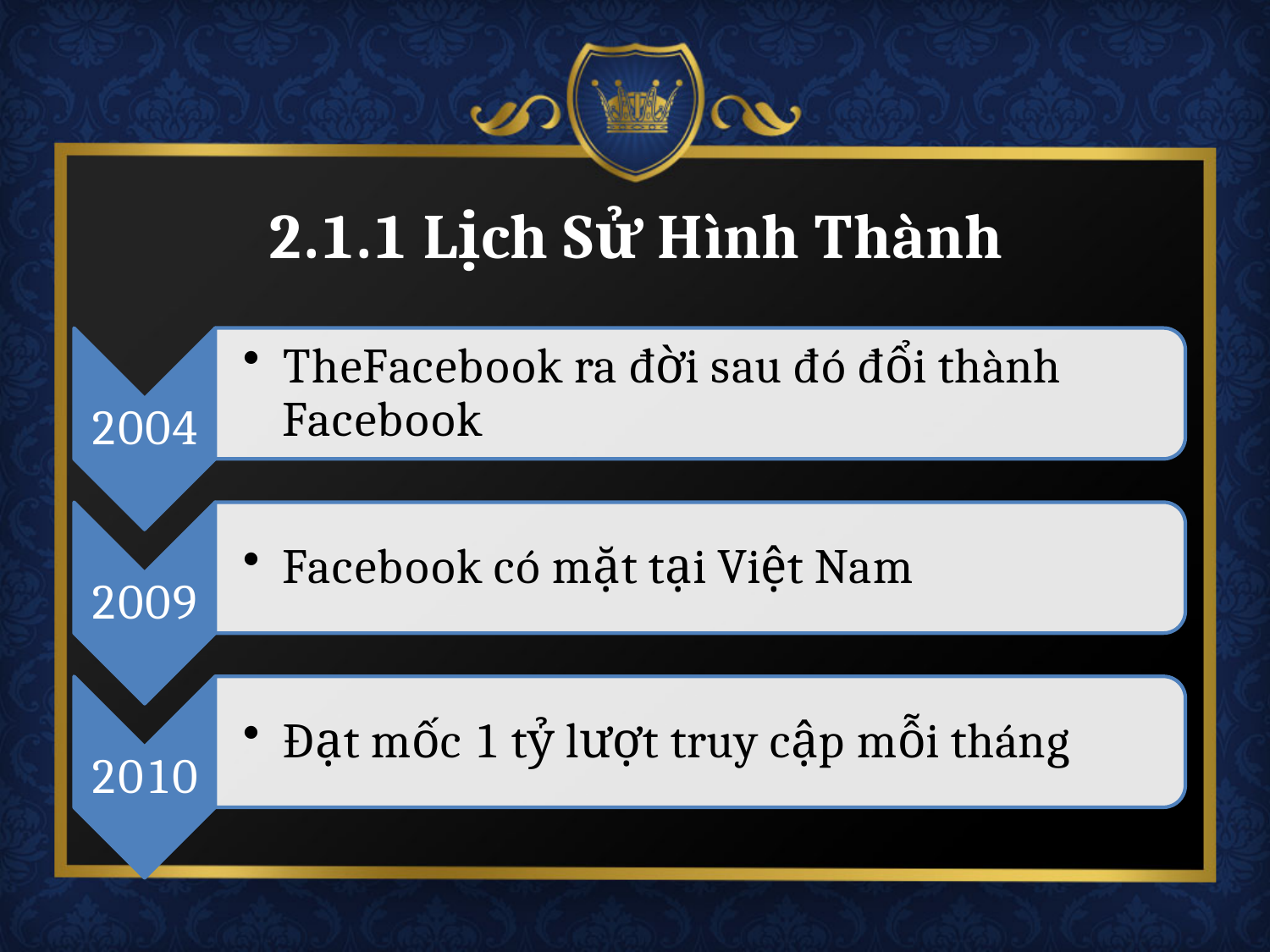

# 2.1.1 Lịch Sử Hình Thành
2004
TheFacebook ra đời sau đó đổi thành Facebook
2009
Facebook có mặt tại Việt Nam
2010
Đạt mốc 1 tỷ lượt truy cập mỗi tháng